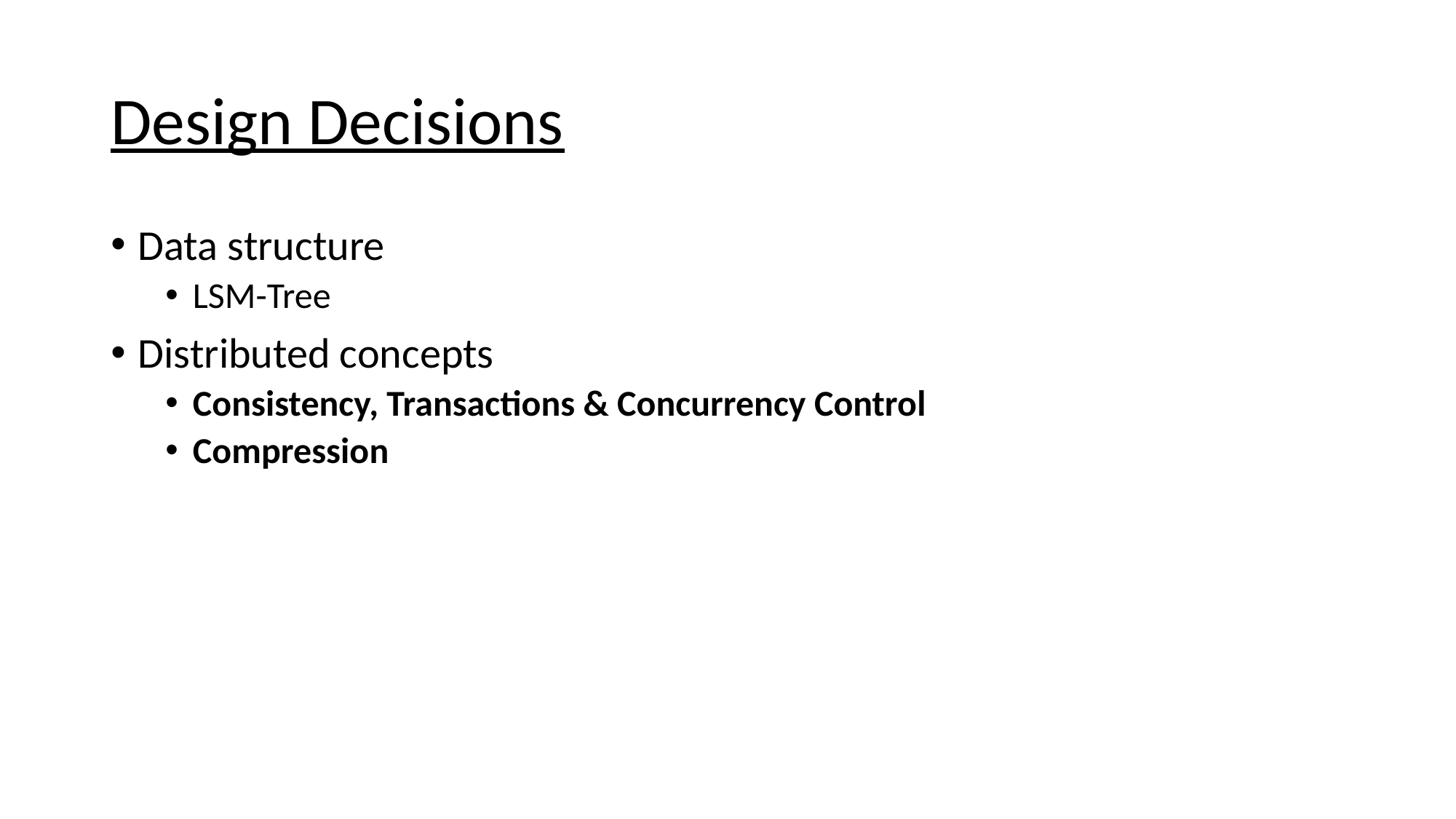

# Design Decisions
Data structure
LSM-Tree
Distributed concepts
Consistency, Transactions & Concurrency Control
Compression